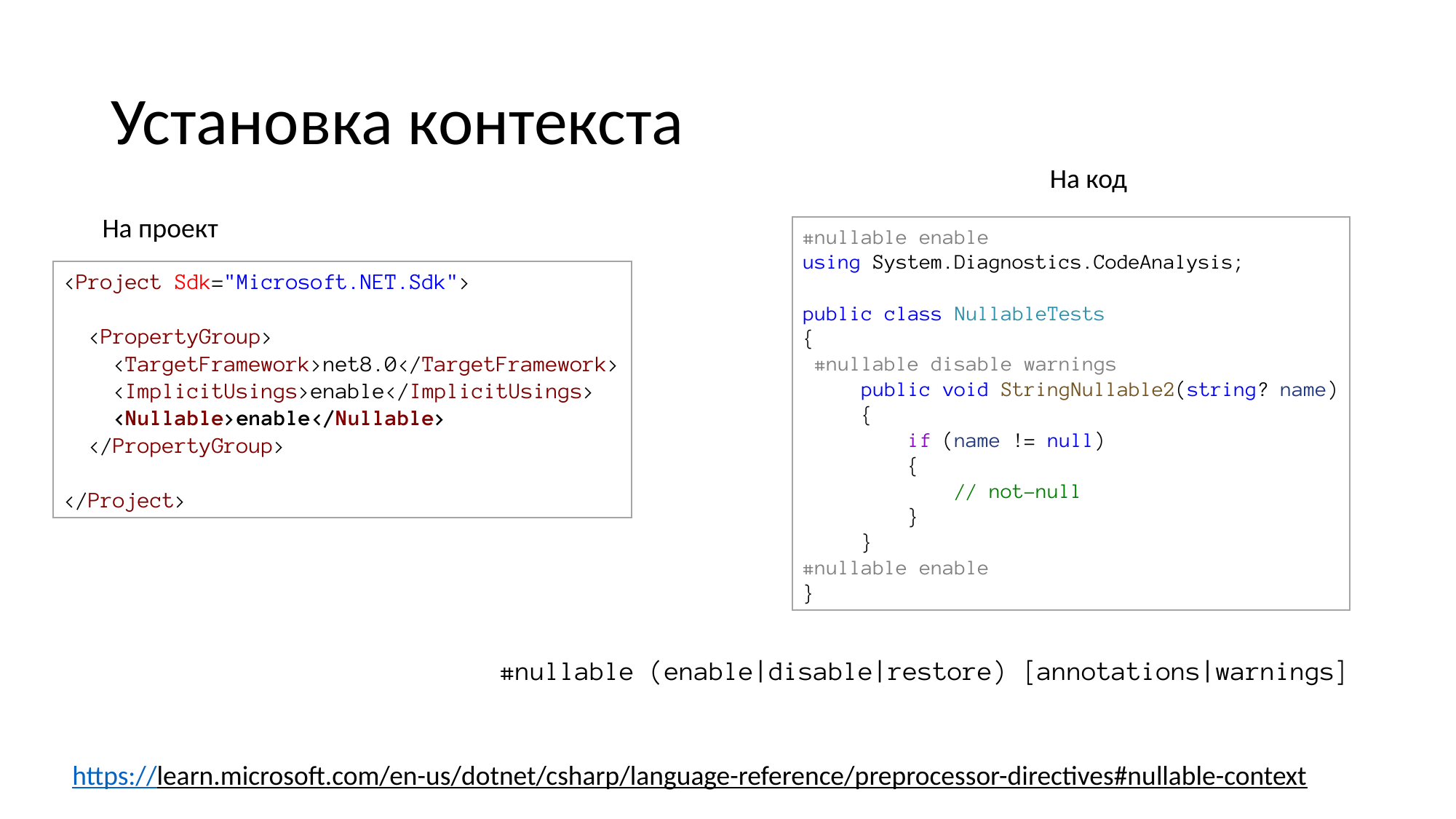

# Установка контекста
На код
На проект
#nullable enable
using System.Diagnostics.CodeAnalysis;
public class NullableTests
{
 #nullable disable warnings
     public void StringNullable2(string? name)
     {
         if (name != null)
         {
             // not-null
         }
     }
#nullable enable
}
<Project Sdk="Microsoft.NET.Sdk">
  <PropertyGroup>
    <TargetFramework>net8.0</TargetFramework>
    <ImplicitUsings>enable</ImplicitUsings>
    <Nullable>enable</Nullable>
  </PropertyGroup>
</Project>
#nullable (enable|disable|restore) [annotations|warnings]
https://learn.microsoft.com/en-us/dotnet/csharp/language-reference/preprocessor-directives#nullable-context